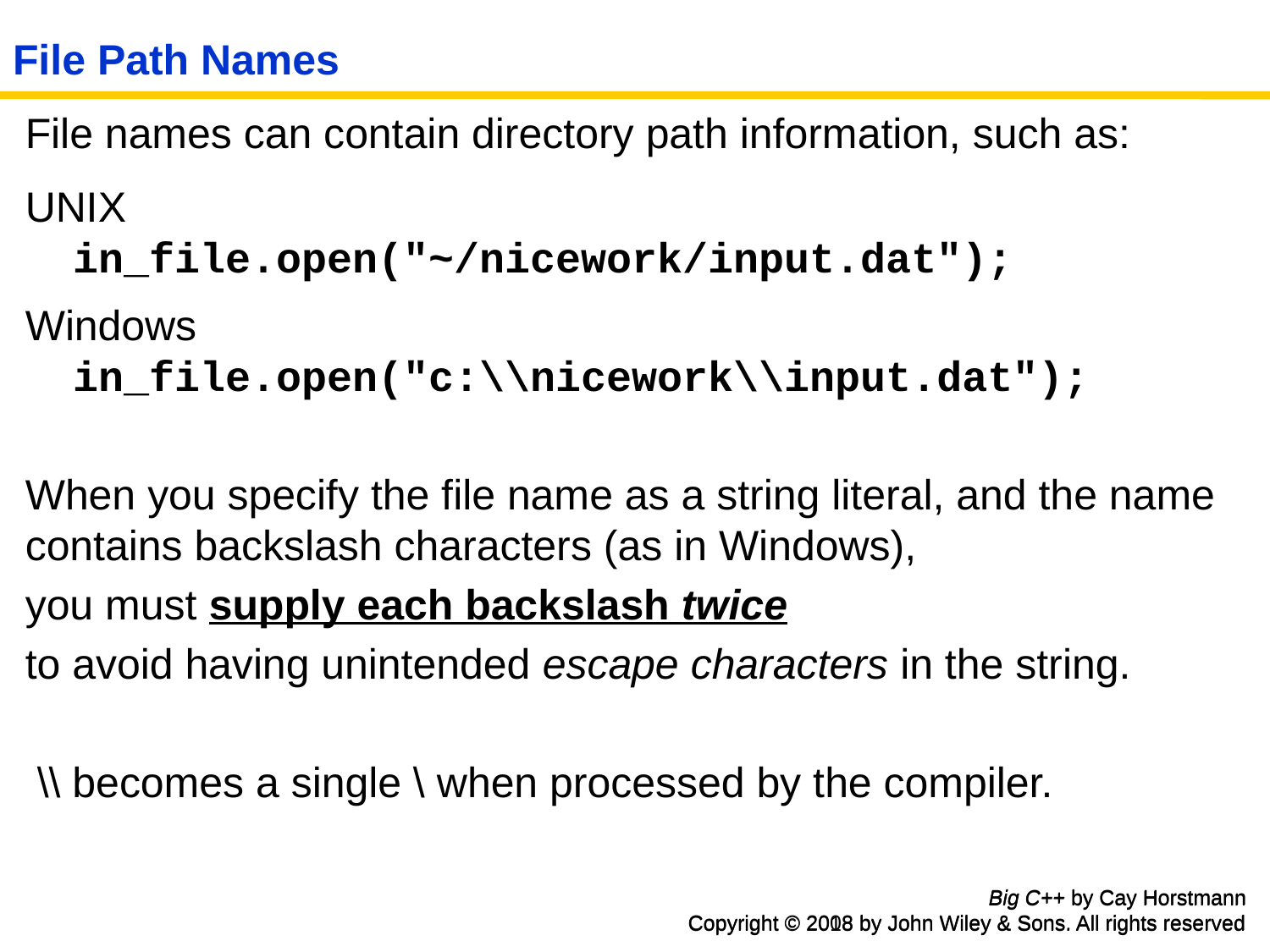

File Path Names
File names can contain directory path information, such as:
UNIX
in_file.open("~/nicework/input.dat");
Windows
in_file.open("c:\\nicework\\input.dat");

When you specify the file name as a string literal, and the name contains backslash characters (as in Windows),
you must supply each backslash twice
to avoid having unintended escape characters in the string.

 \\ becomes a single \ when processed by the compiler.

Big C++ by Cay Horstmann
Copyright © 2018 by John Wiley & Sons. All rights reserved
Big C++ by Cay Horstmann
Copyright © 2008 by John Wiley & Sons. All rights reserved